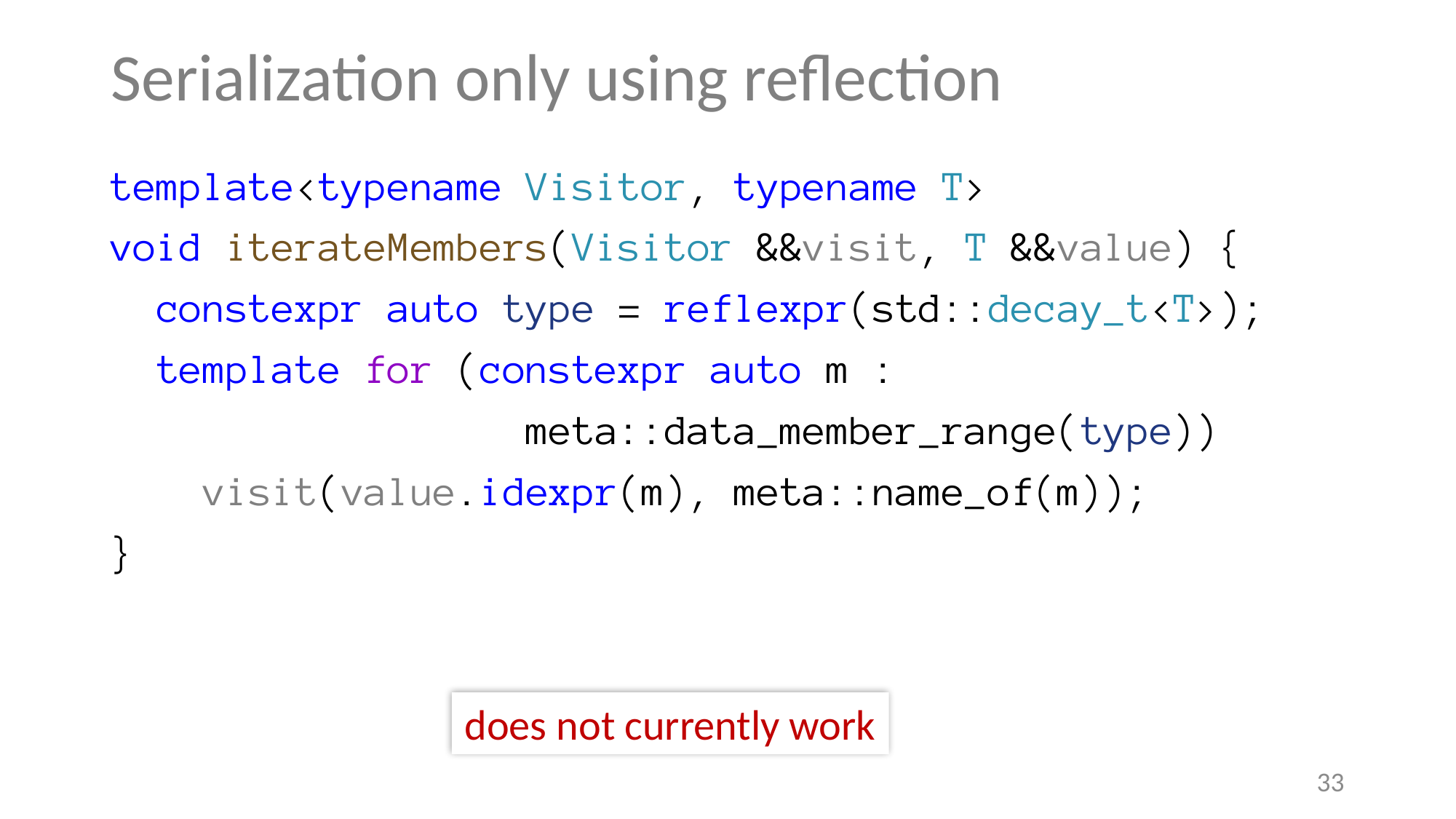

# Serialization only using reflection
template<typename Visitor, typename T>
void iterateMembers(Visitor &&visit, T &&value) {
  constexpr auto type = reflexpr(std::decay_t<T>);
  template for (constexpr auto m :
                  meta::data_member_range(type))
    visit(value.idexpr(m), meta::name_of(m));
}
does not currently work
33